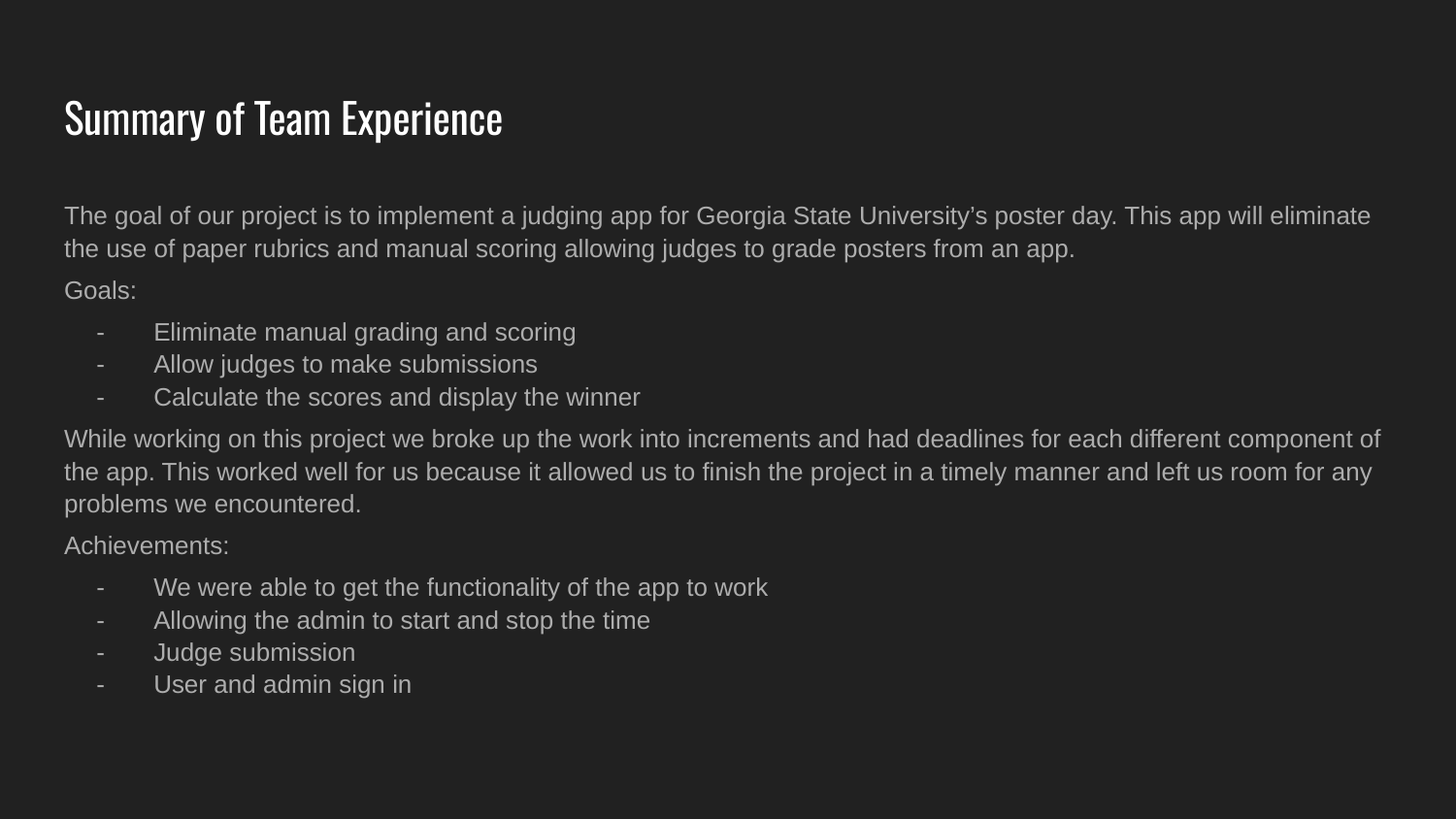

# Summary of Team Experience
The goal of our project is to implement a judging app for Georgia State University’s poster day. This app will eliminate the use of paper rubrics and manual scoring allowing judges to grade posters from an app.
Goals:
Eliminate manual grading and scoring
Allow judges to make submissions
Calculate the scores and display the winner
While working on this project we broke up the work into increments and had deadlines for each different component of the app. This worked well for us because it allowed us to finish the project in a timely manner and left us room for any problems we encountered.
Achievements:
We were able to get the functionality of the app to work
Allowing the admin to start and stop the time
Judge submission
User and admin sign in